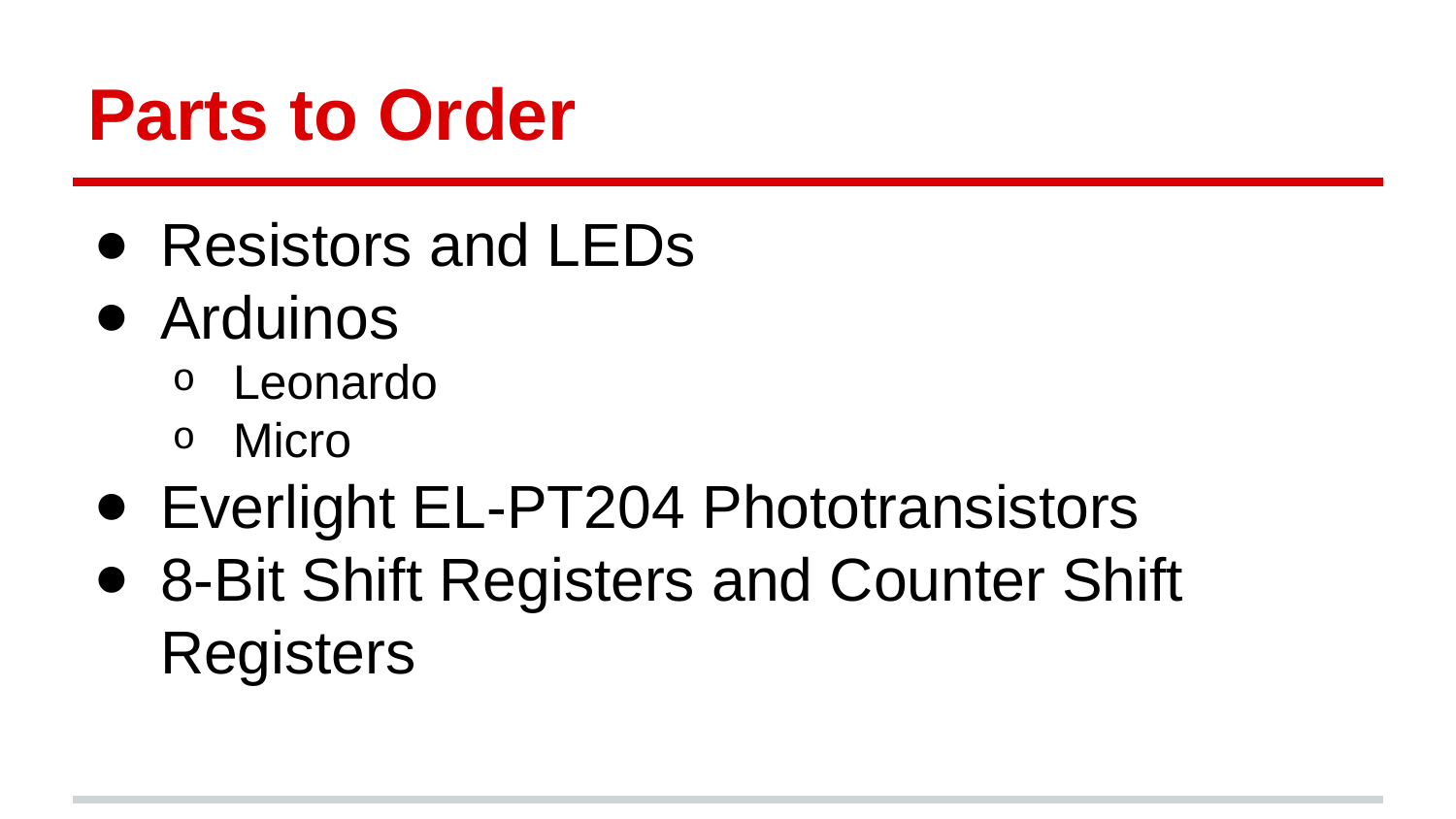

# Parts to Order
Resistors and LEDs
Arduinos
Leonardo
Micro
Everlight EL-PT204 Phototransistors
8-Bit Shift Registers and Counter Shift Registers